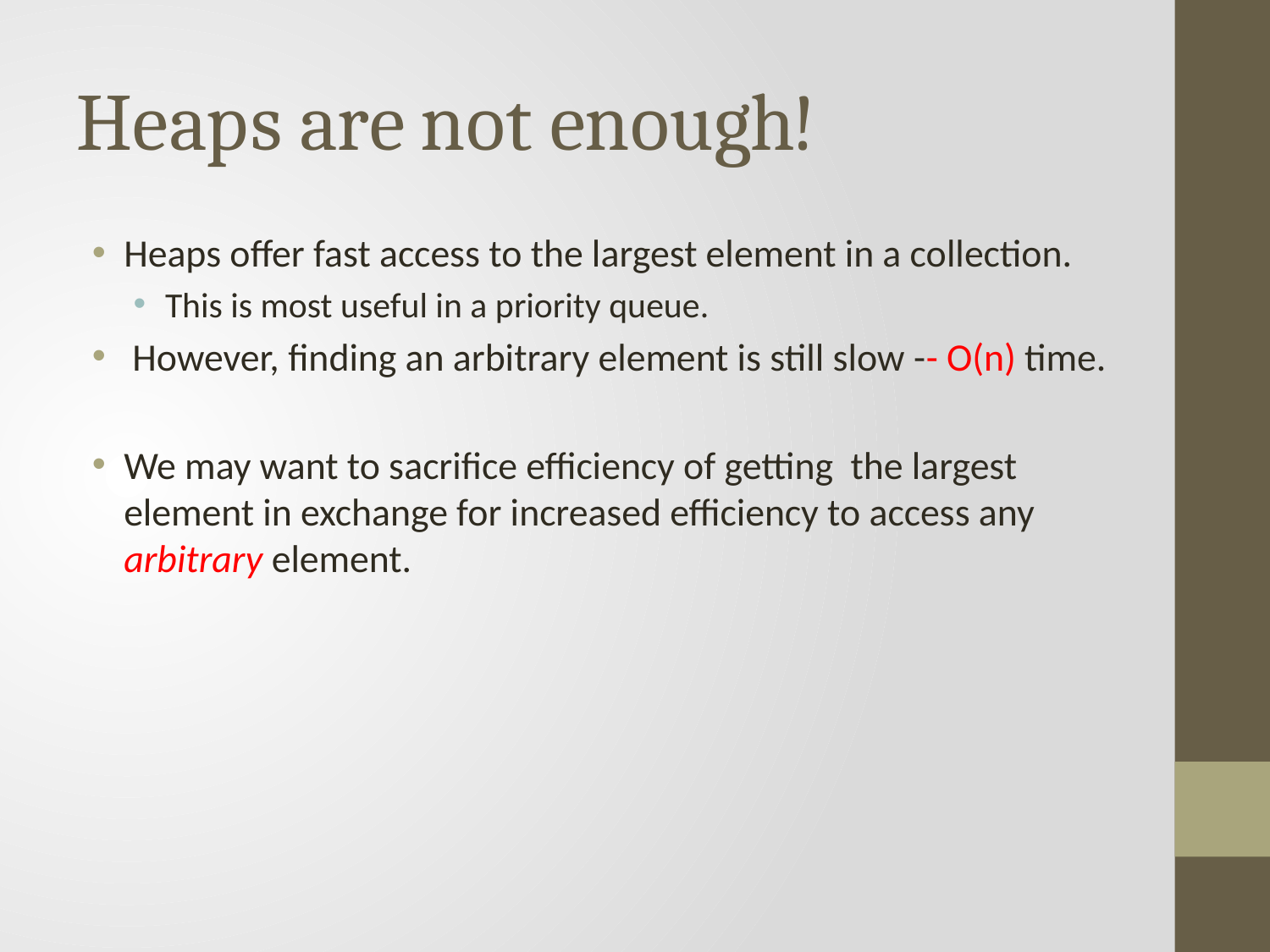

# Heaps are not enough!
Heaps offer fast access to the largest element in a collection.
This is most useful in a priority queue.
 However, finding an arbitrary element is still slow -- O(n) time.

We may want to sacrifice efficiency of getting  the largest element in exchange for increased efficiency to access any arbitrary element.